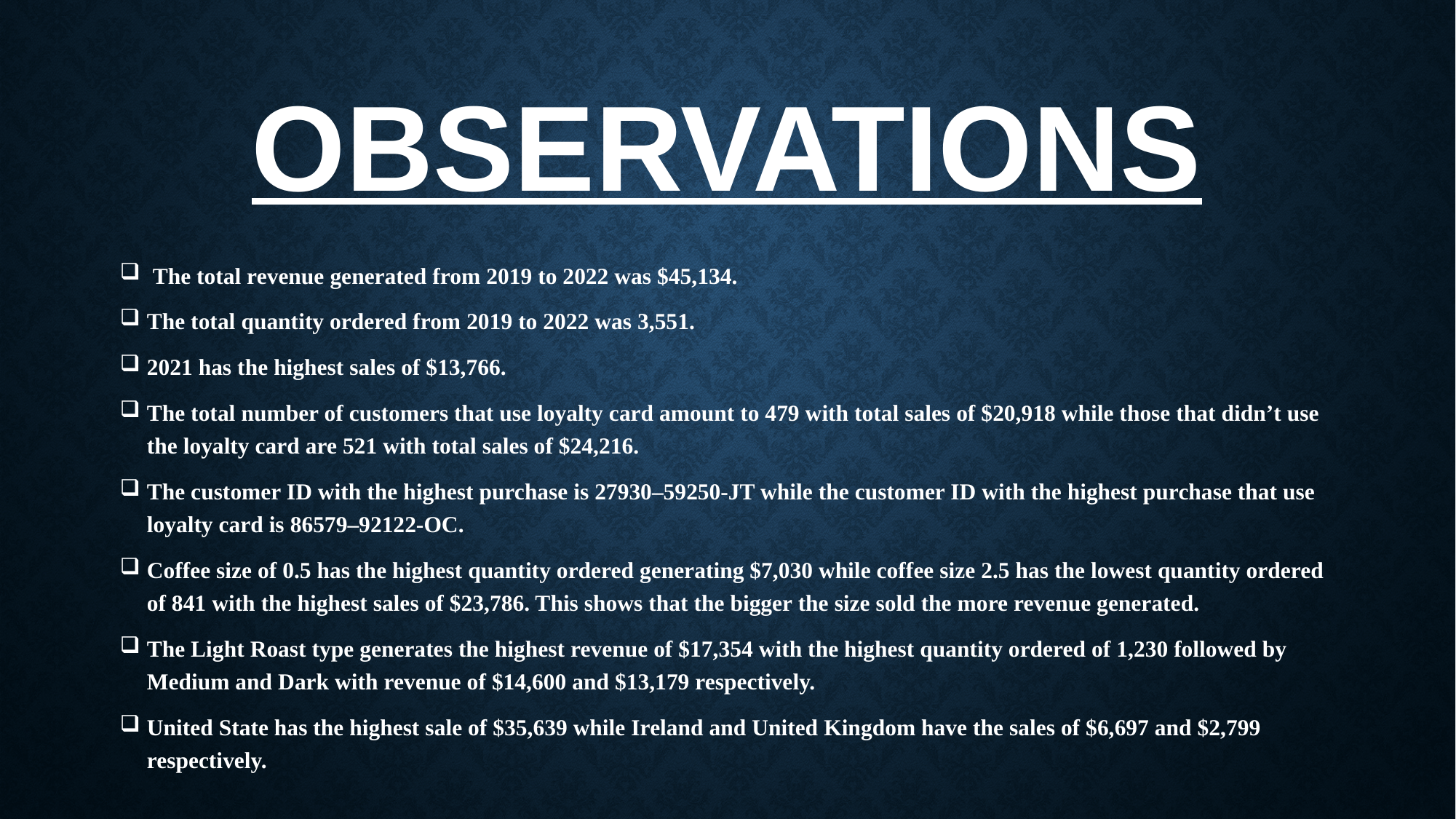

# OBSERVATIONS
 The total revenue generated from 2019 to 2022 was $45,134.
The total quantity ordered from 2019 to 2022 was 3,551.
2021 has the highest sales of $13,766.
The total number of customers that use loyalty card amount to 479 with total sales of $20,918 while those that didn’t use the loyalty card are 521 with total sales of $24,216.
The customer ID with the highest purchase is 27930–59250-JT while the customer ID with the highest purchase that use loyalty card is 86579–92122-OC.
Coffee size of 0.5 has the highest quantity ordered generating $7,030 while coffee size 2.5 has the lowest quantity ordered of 841 with the highest sales of $23,786. This shows that the bigger the size sold the more revenue generated.
The Light Roast type generates the highest revenue of $17,354 with the highest quantity ordered of 1,230 followed by Medium and Dark with revenue of $14,600 and $13,179 respectively.
United State has the highest sale of $35,639 while Ireland and United Kingdom have the sales of $6,697 and $2,799 respectively.